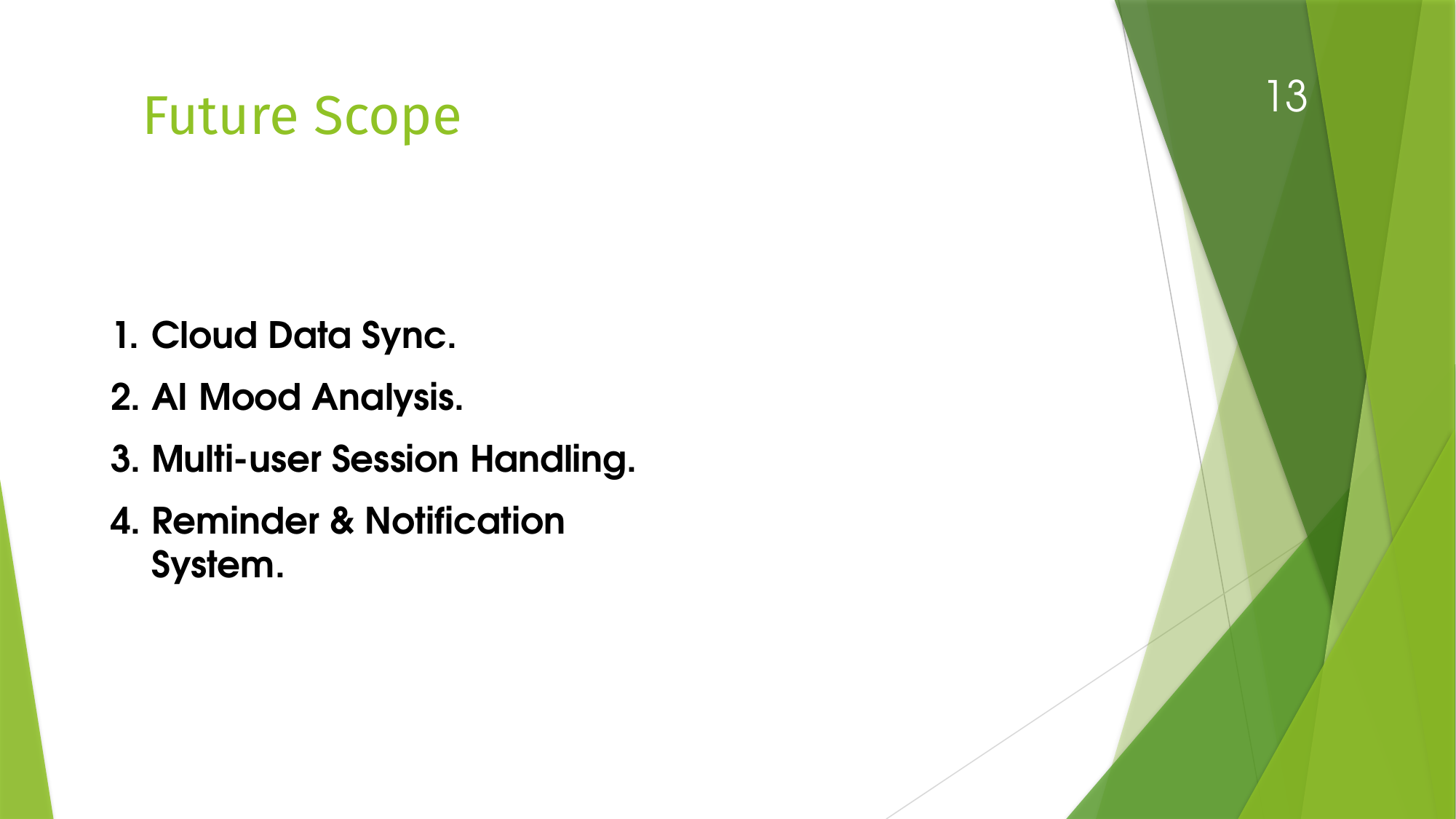

13
# Future Scope

Cloud Data Sync.
AI Mood Analysis.
Multi-user Session Handling.
Reminder & Notification System.